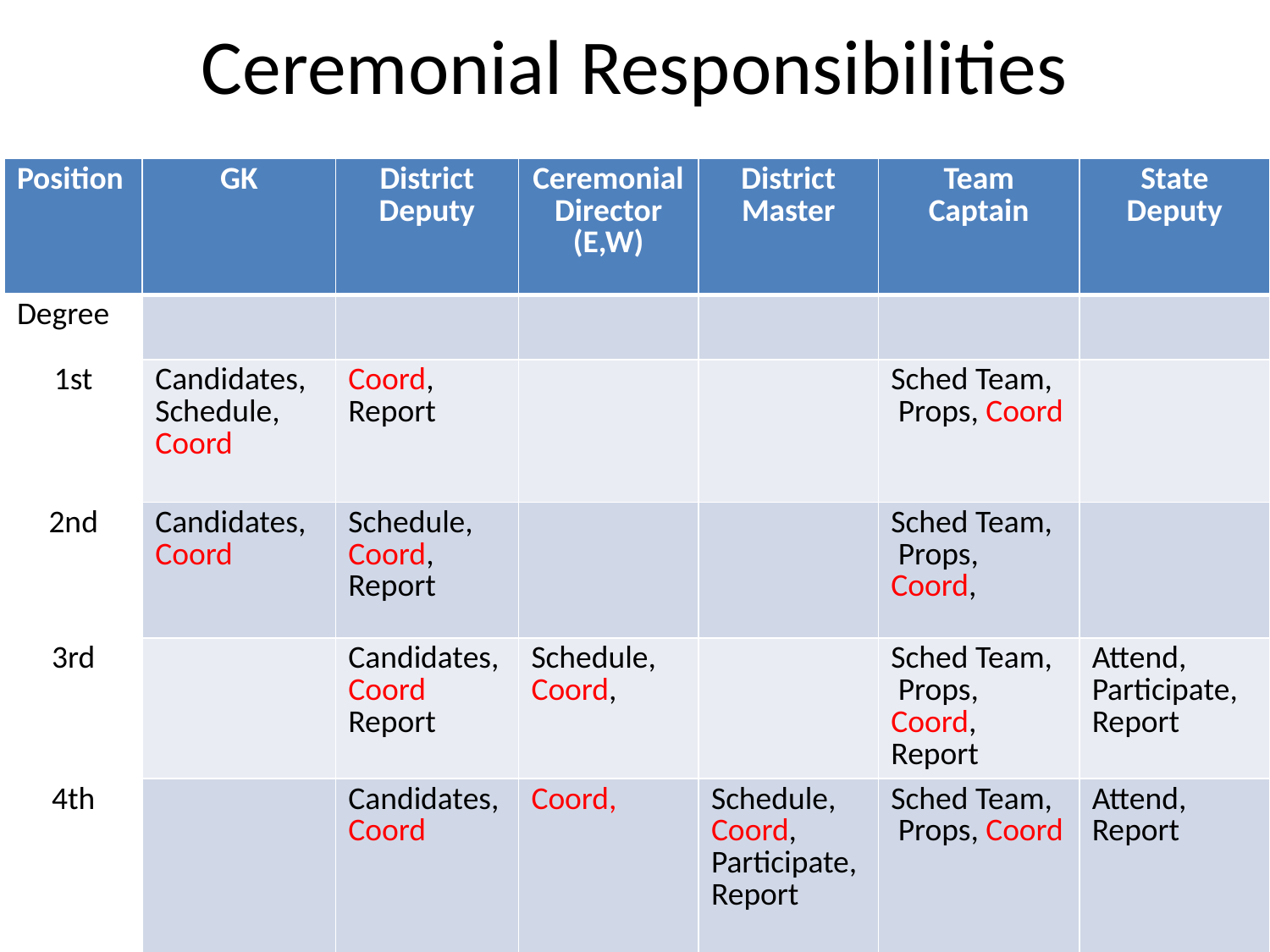

# Ceremonial Responsibilities
| Position | GK | District Deputy | Ceremonial Director (E,W) | District Master | Team Captain | State Deputy |
| --- | --- | --- | --- | --- | --- | --- |
| Degree |  |  |  |  |  |  |
| 1st | Candidates, Schedule, Coord | Coord, Report |  |  | Sched Team, Props, Coord |  |
| 2nd | Candidates, Coord | Schedule, Coord, Report |  |  | Sched Team, Props, Coord, |  |
| 3rd |  | Candidates,Coord Report | Schedule, Coord, |  | Sched Team, Props, Coord, Report | Attend, Participate, Report |
| 4th |  | Candidates, Coord | Coord, | Schedule, Coord, Participate, Report | Sched Team, Props, Coord | Attend, Report |